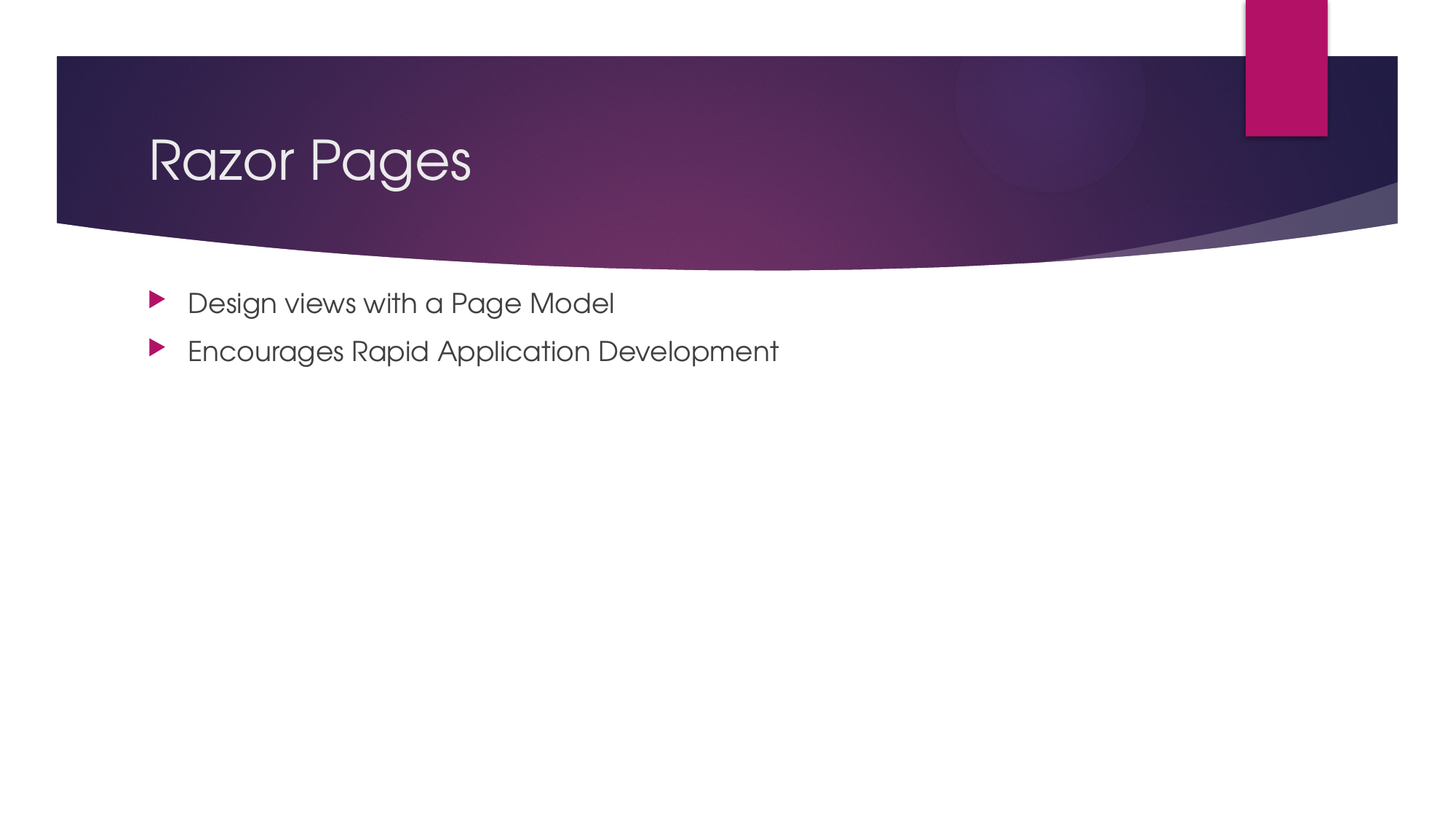

# Razor Pages
Design views with a Page Model
Encourages Rapid Application Development